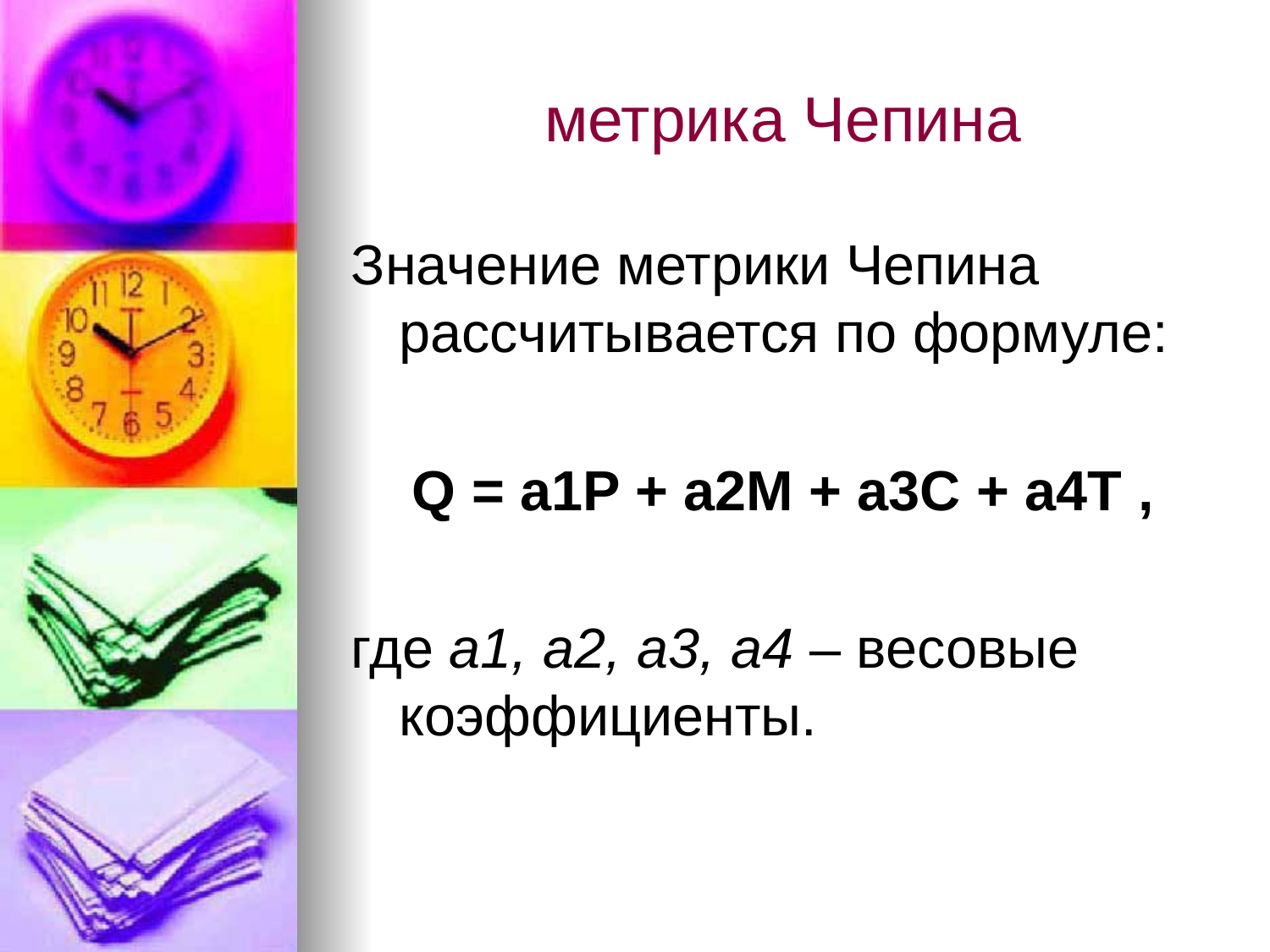

# метрика Чепина
Значение метрики Чепина рассчитывается по формуле:

Q = a1P + a2M + a3C + a4T ,

где a1, a2, a3, a4 – весовые коэффициенты.

209